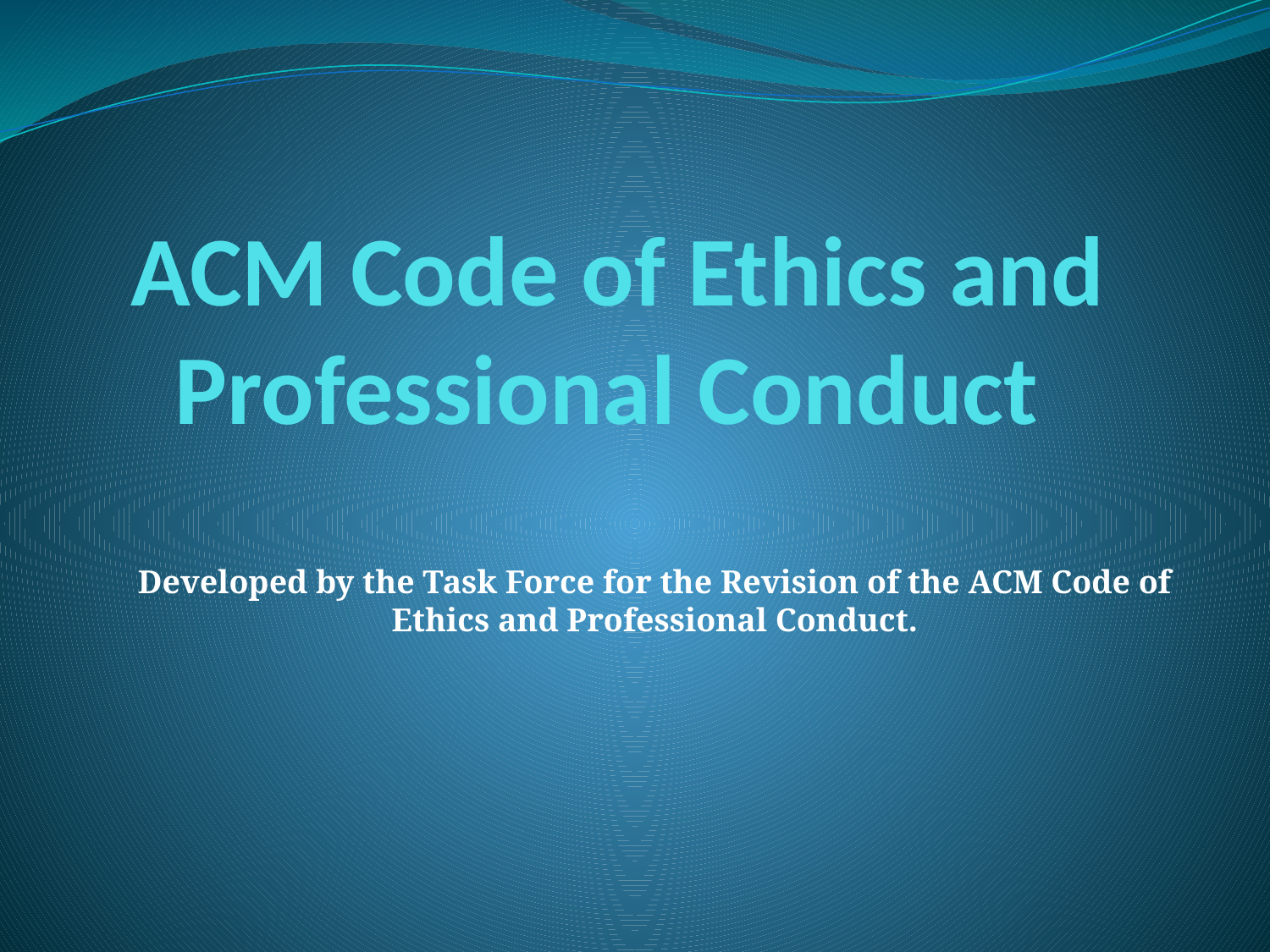

# ACM Code of Ethics and Professional Conduct

Developed by the Task Force for the Revision of the ACM Code of Ethics and Professional Conduct.